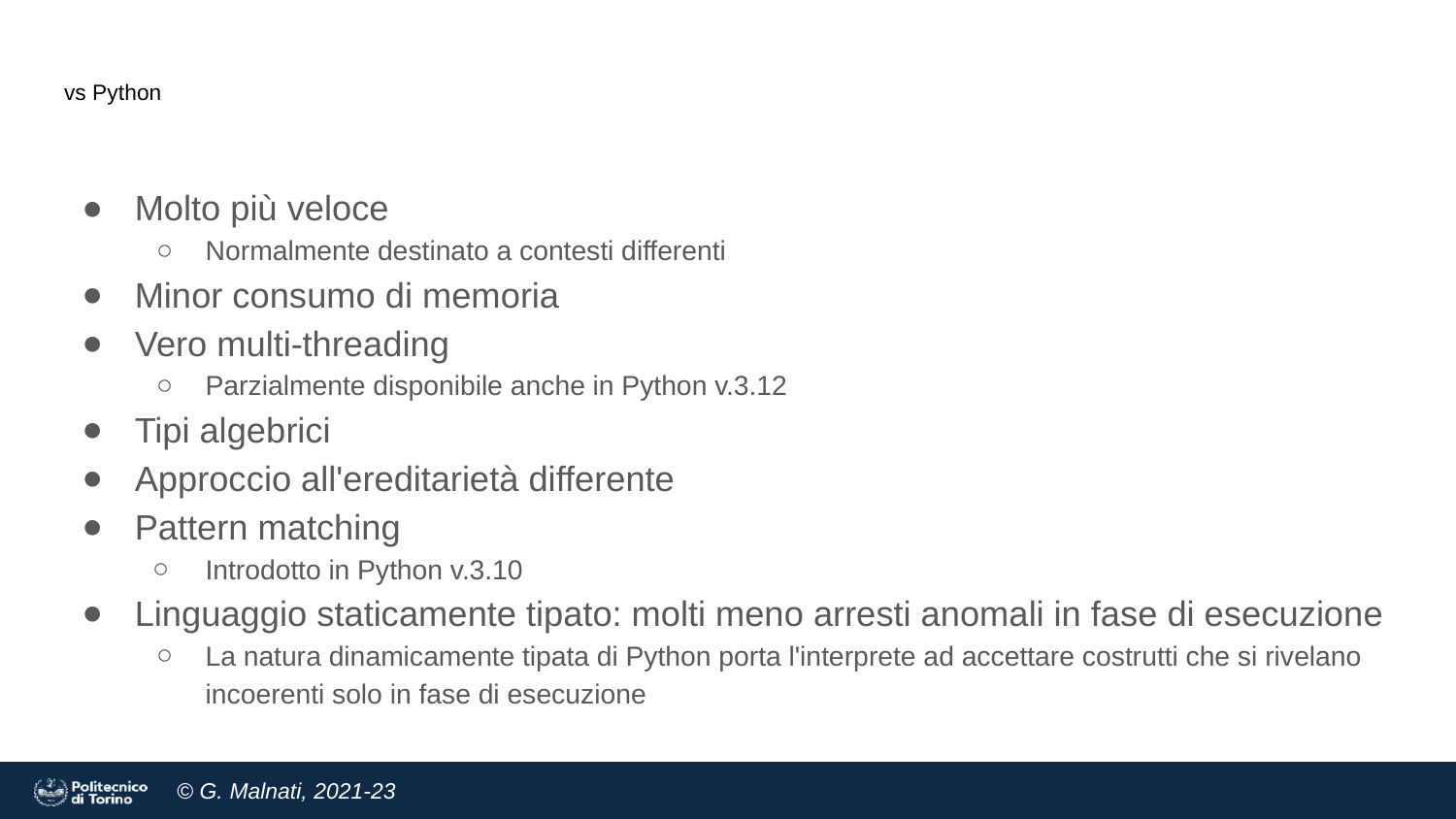

# vs Python
Molto più veloce
Normalmente destinato a contesti differenti
Minor consumo di memoria
Vero multi-threading
Parzialmente disponibile anche in Python v.3.12
Tipi algebrici
Approccio all'ereditarietà differente
Pattern matching
Introdotto in Python v.3.10
Linguaggio staticamente tipato: molti meno arresti anomali in fase di esecuzione
La natura dinamicamente tipata di Python porta l'interprete ad accettare costrutti che si rivelano incoerenti solo in fase di esecuzione